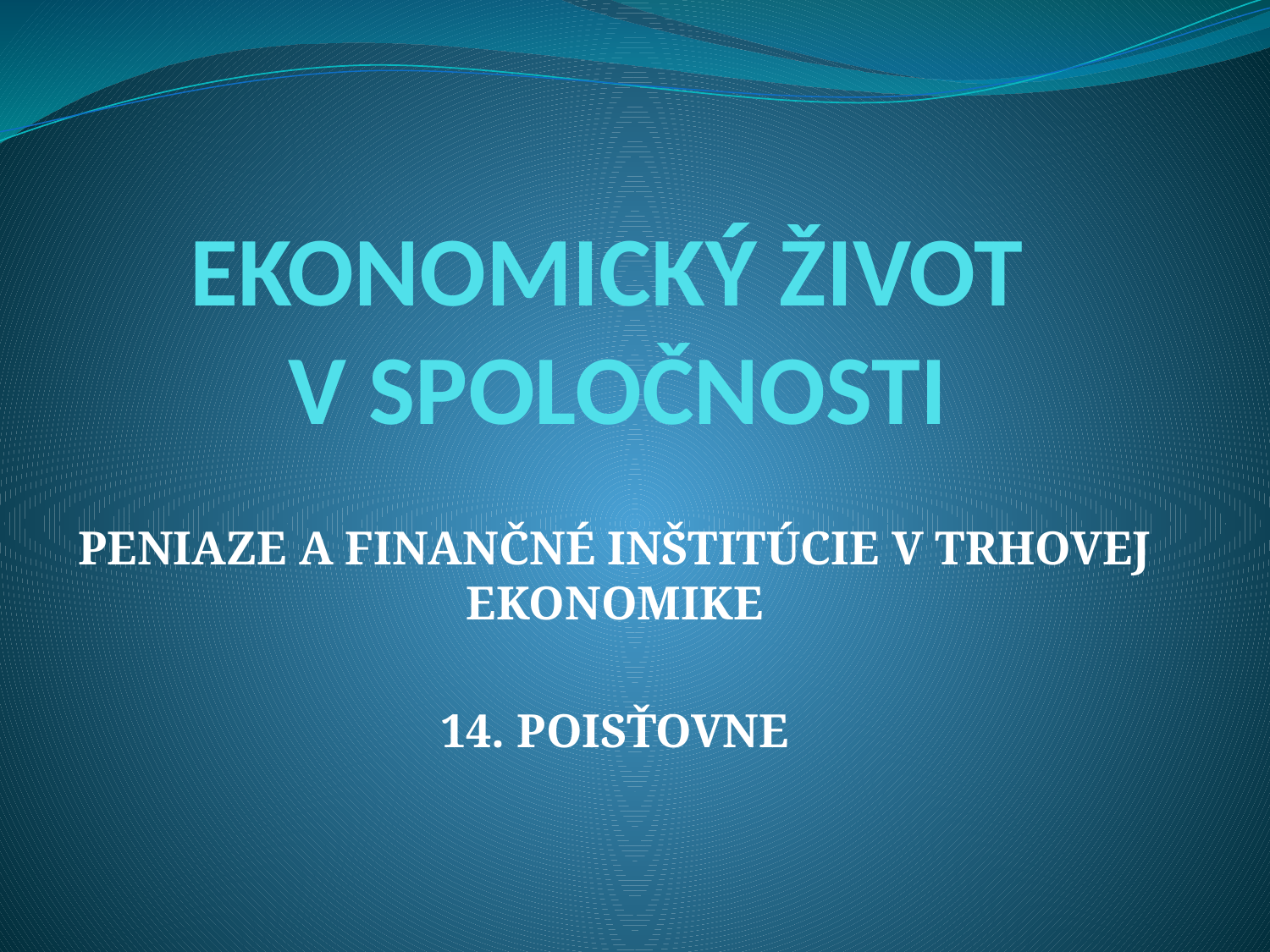

# EKONOMICKÝ ŽIVOT V SPOLOČNOSTI

PENIAZE A FINANČNÉ INŠTITÚCIE V TRHOVEJ EKONOMIKE

14. POISŤOVNE